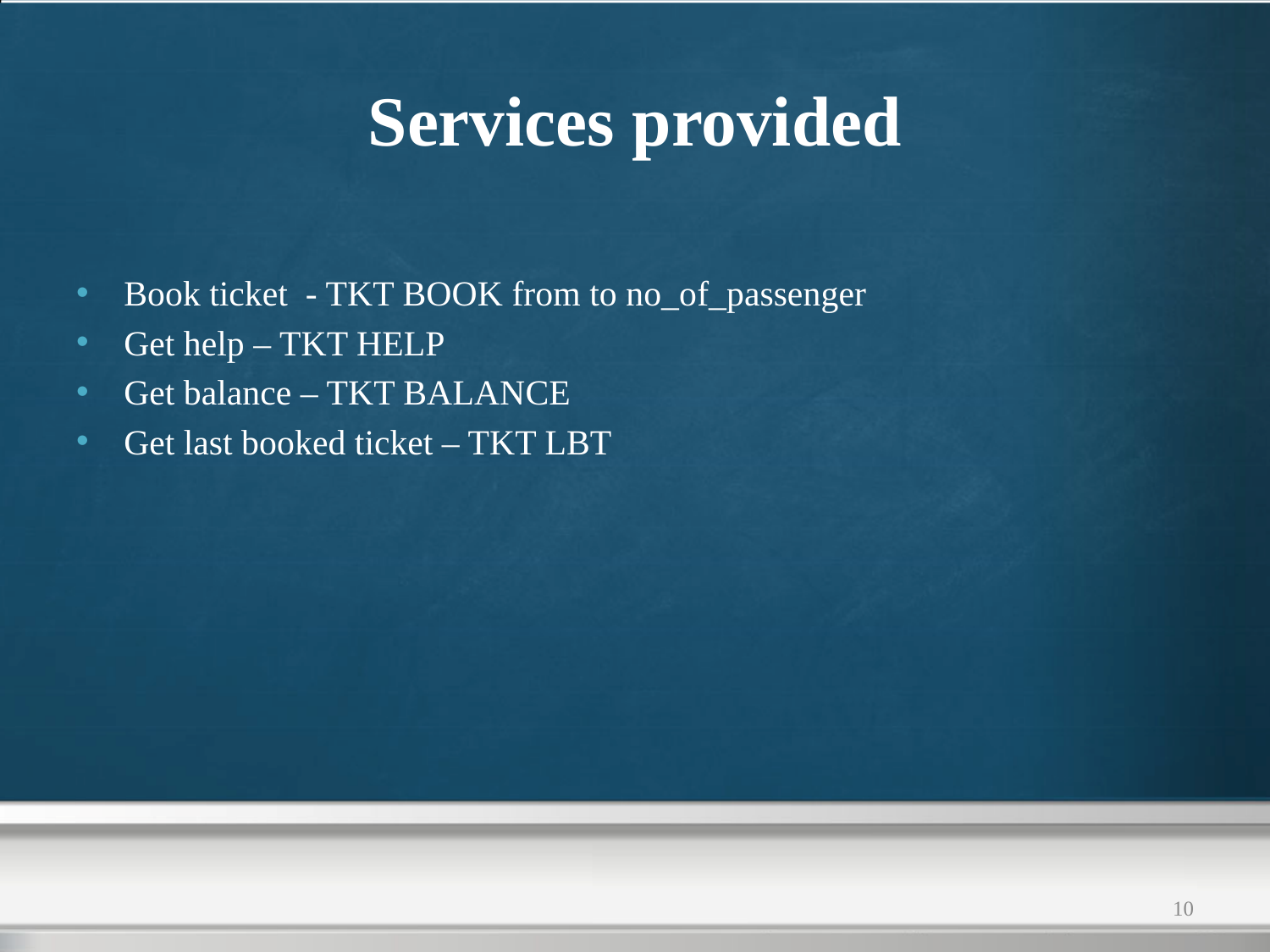

# Services provided
Book ticket  - TKT BOOK from to no_of_passenger
Get help – TKT HELP
Get balance – TKT BALANCE
Get last booked ticket – TKT LBT
10